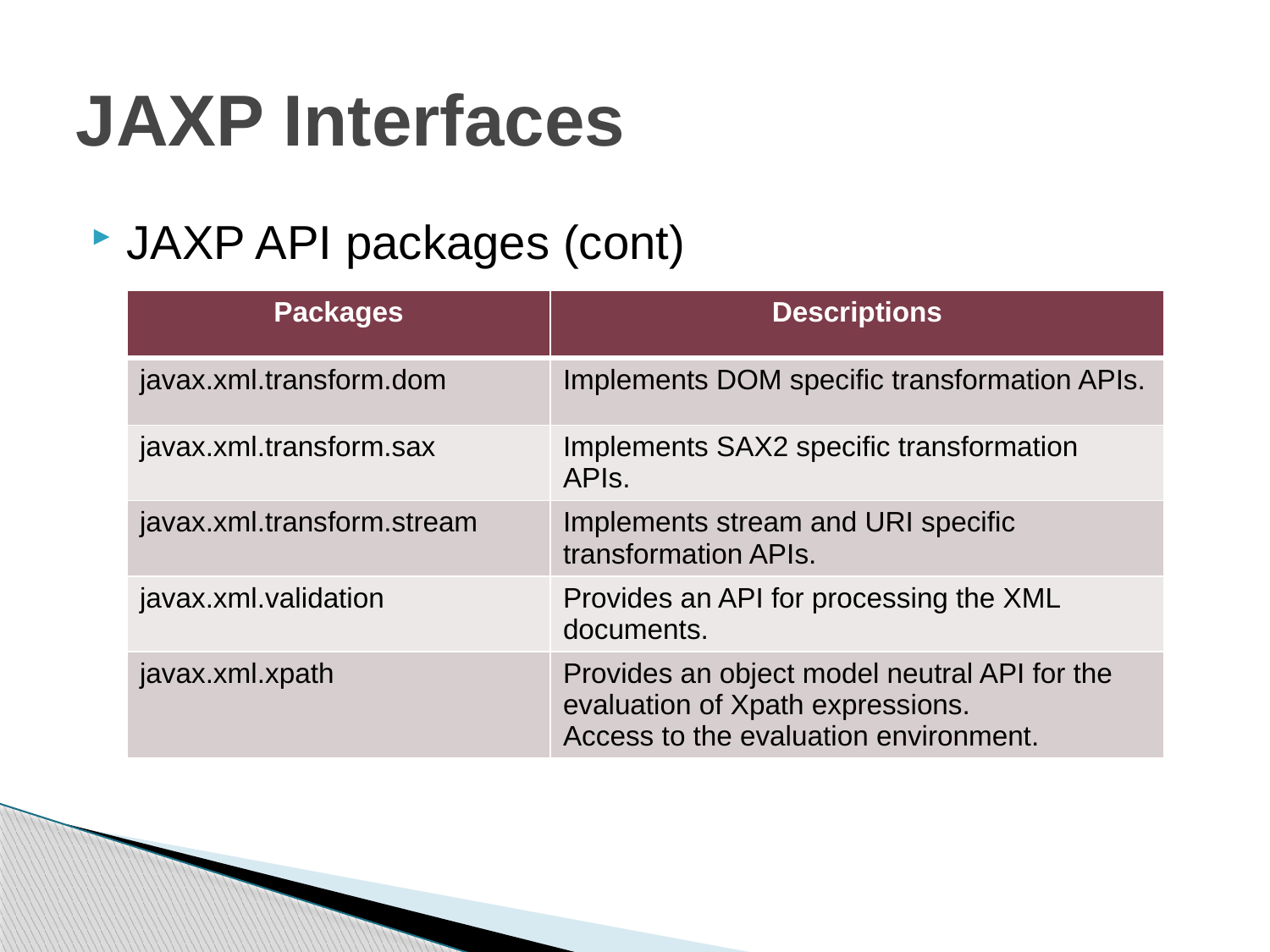

# JAXP Interfaces
JAXP API packages (cont)

| Packages | Descriptions |
| --- | --- |
| javax.xml.transform.dom | Implements DOM specific transformation APIs. |
| javax.xml.transform.sax | Implements SAX2 specific transformation APIs. |
| javax.xml.transform.stream | Implements stream and URI specific transformation APIs. |
| javax.xml.validation | Provides an API for processing the XML documents. |
| javax.xml.xpath | Provides an object model neutral API for the evaluation of Xpath expressions. Access to the evaluation environment. |